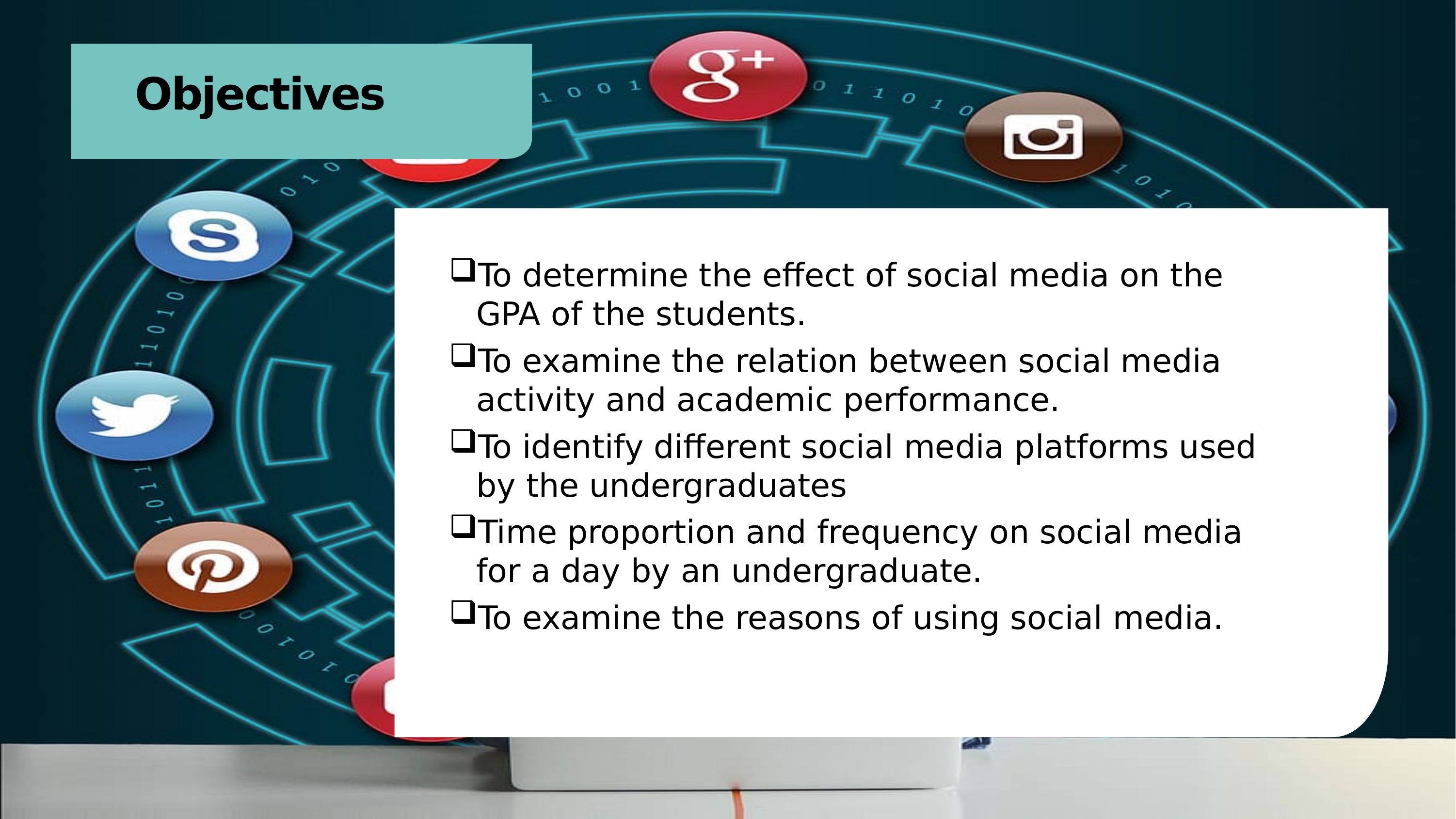

# Objectives

To determine the effect of social media on the GPA of the students.
To examine the relation between social media activity and academic performance.
To identify different social media platforms used by the undergraduates
Time proportion and frequency on social media for a day by an undergraduate.
To examine the reasons of using social media.